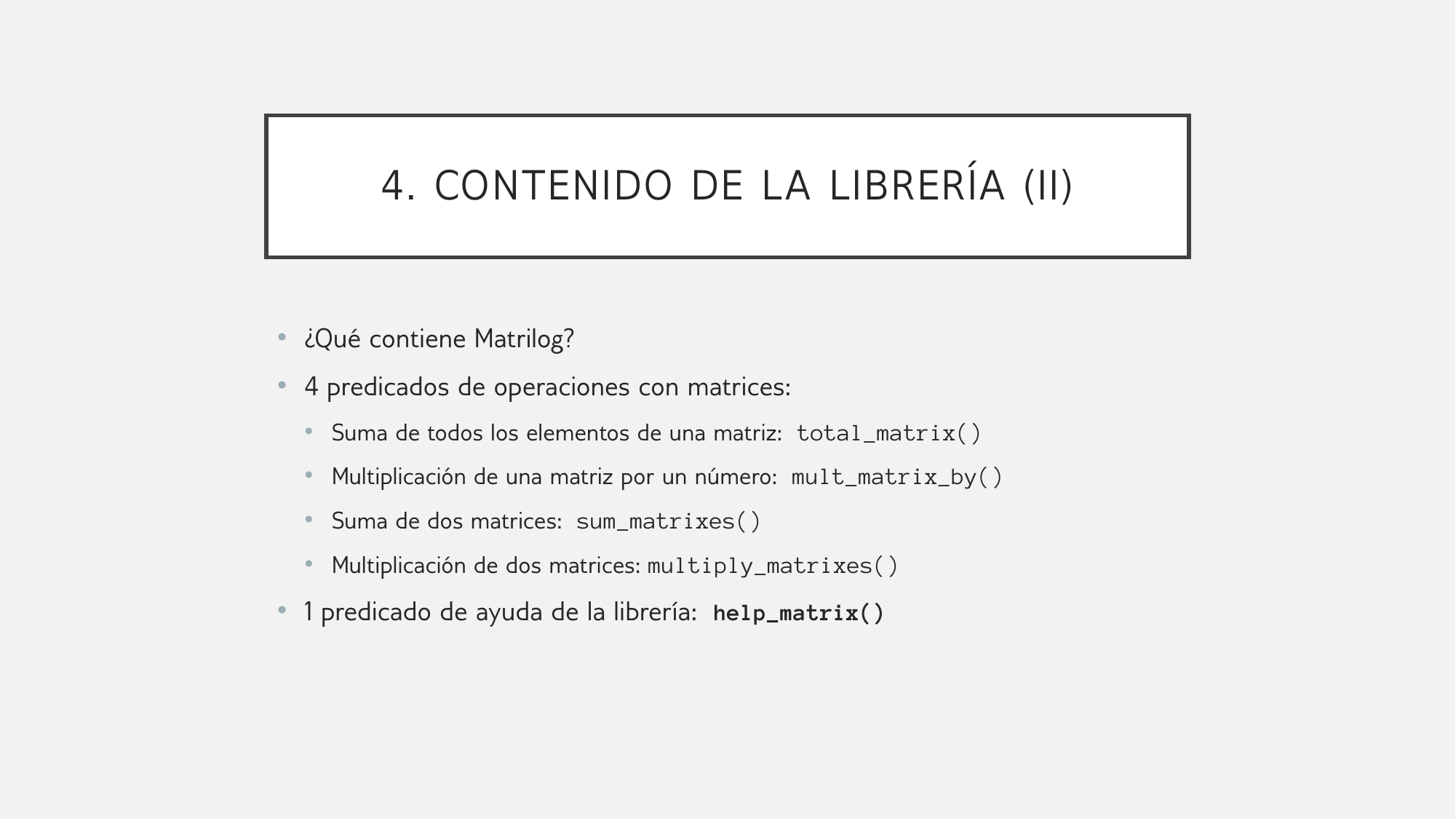

# 4. Contenido de la librería (II)
¿Qué contiene Matrilog?
4 predicados de operaciones con matrices:
Suma de todos los elementos de una matriz:  total_matrix()
Multiplicación de una matriz por un número:  mult_matrix_by()
Suma de dos matrices:  sum_matrixes()
Multiplicación de dos matrices: multiply_matrixes()
1 predicado de ayuda de la librería:  help_matrix()